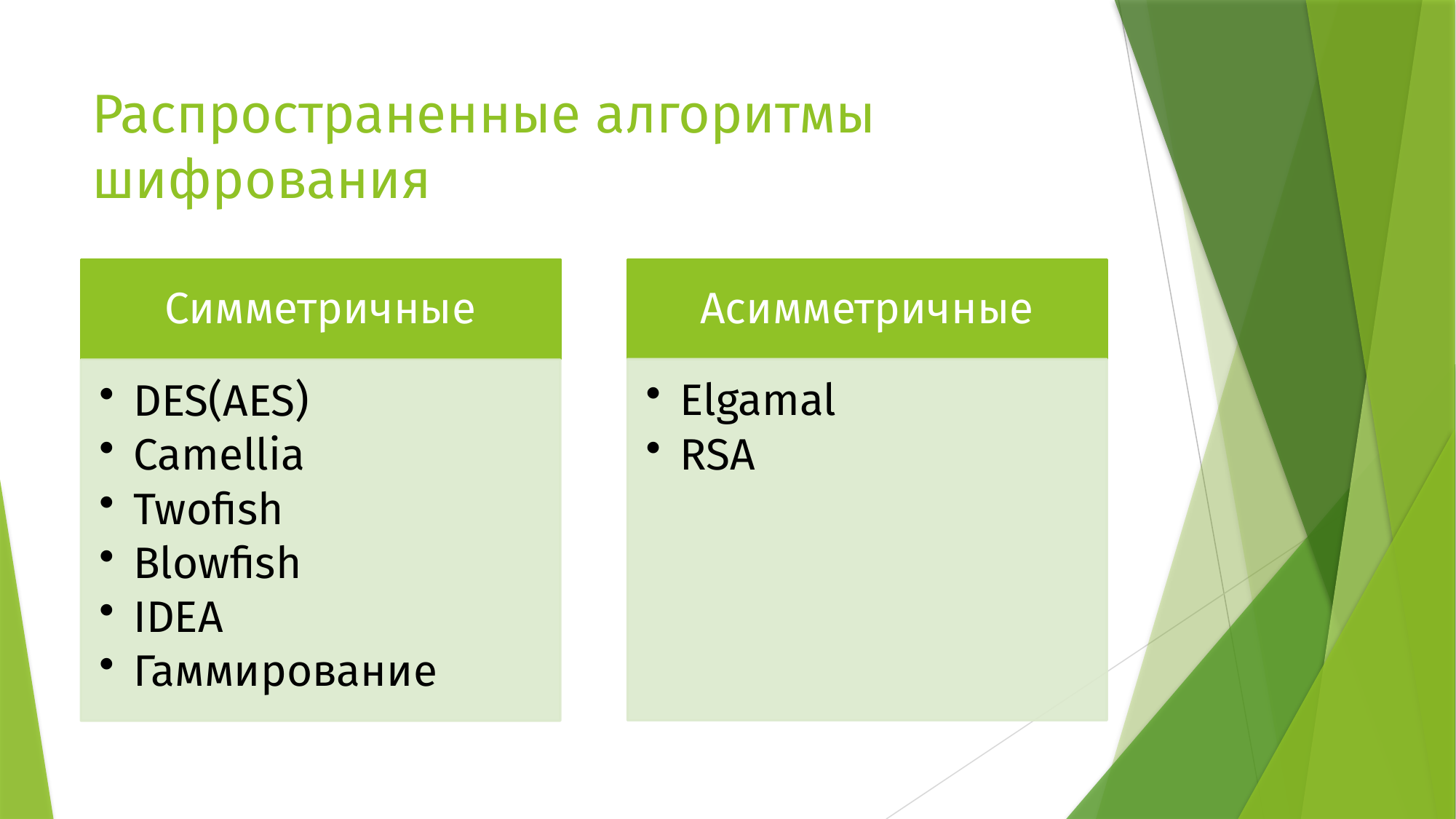

# Распространенные алгоритмы шифрования
Симметричные
DES(AES)
Camellia
Twofish
Blowfish
IDEA
Гаммирование
Асимметричные
Elgamal
RSA